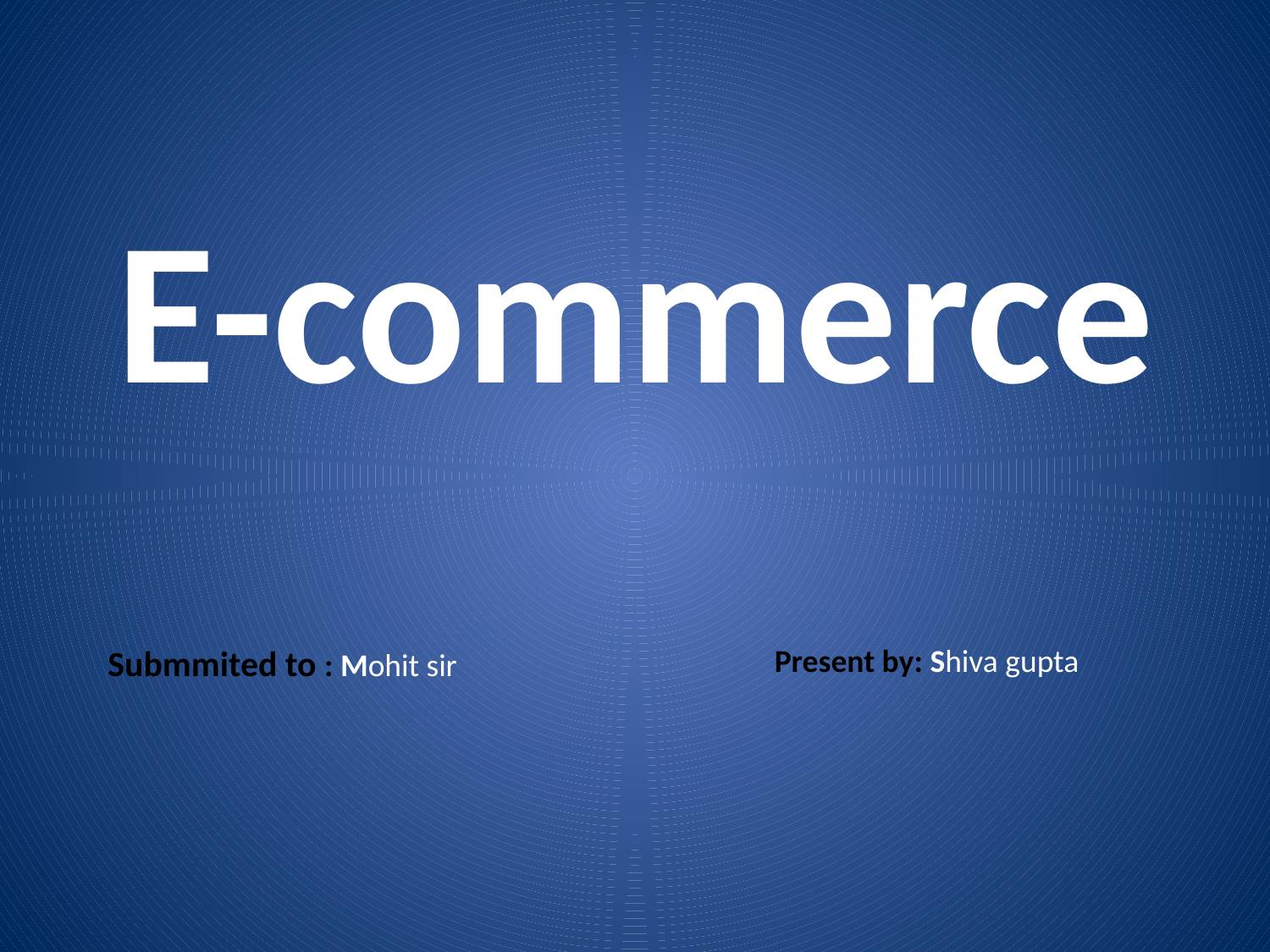

# E-commerce
Submmited to : Mohit sir
Present by: Shiva gupta